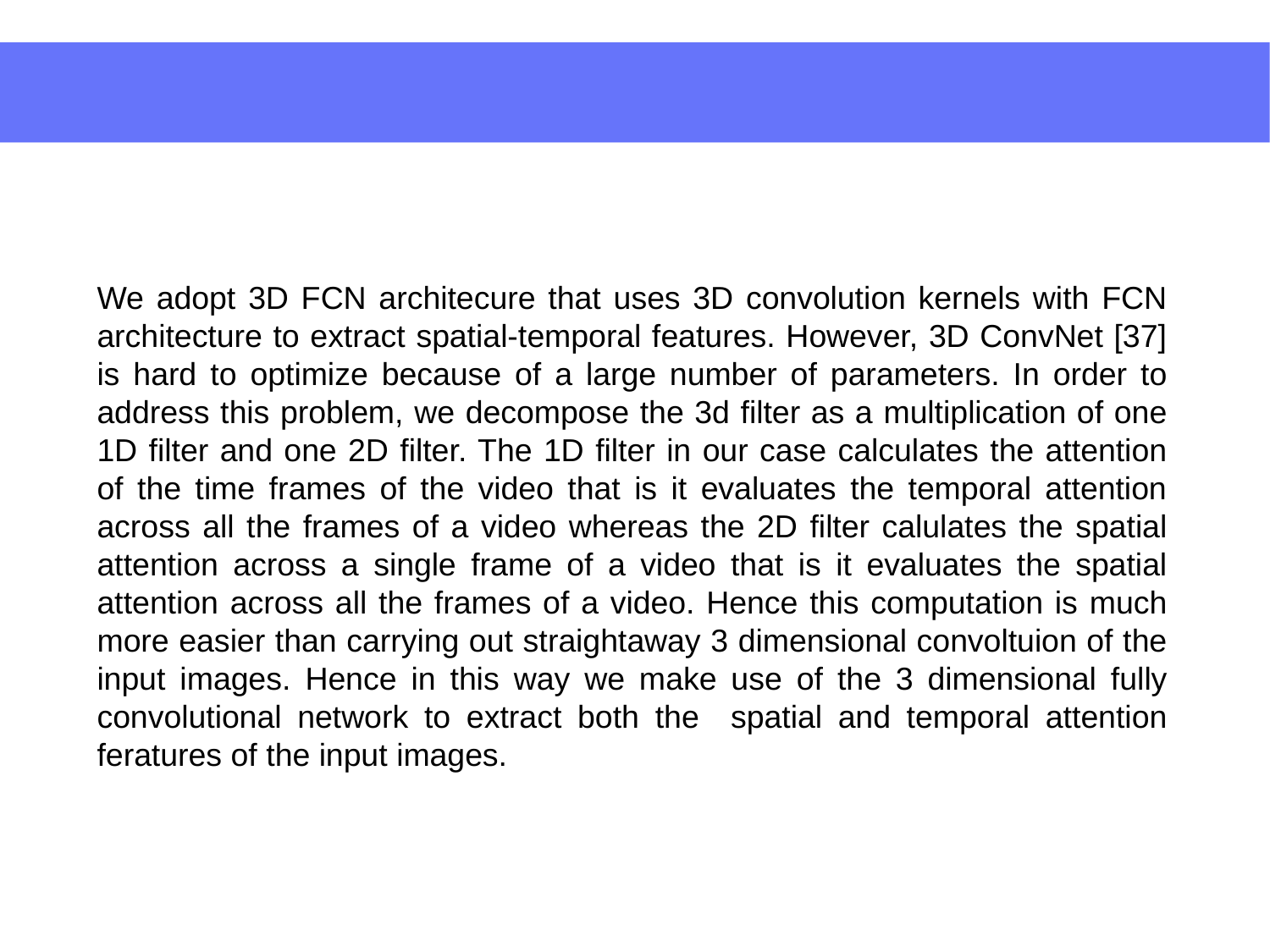

We adopt 3D FCN architecure that uses 3D convolution kernels with FCN architecture to extract spatial-temporal features. However, 3D ConvNet [37] is hard to optimize because of a large number of parameters. In order to address this problem, we decompose the 3d filter as a multiplication of one 1D filter and one 2D filter. The 1D filter in our case calculates the attention of the time frames of the video that is it evaluates the temporal attention across all the frames of a video whereas the 2D filter calulates the spatial attention across a single frame of a video that is it evaluates the spatial attention across all the frames of a video. Hence this computation is much more easier than carrying out straightaway 3 dimensional convoltuion of the input images. Hence in this way we make use of the 3 dimensional fully convolutional network to extract both the  spatial and temporal attention feratures of the input images.